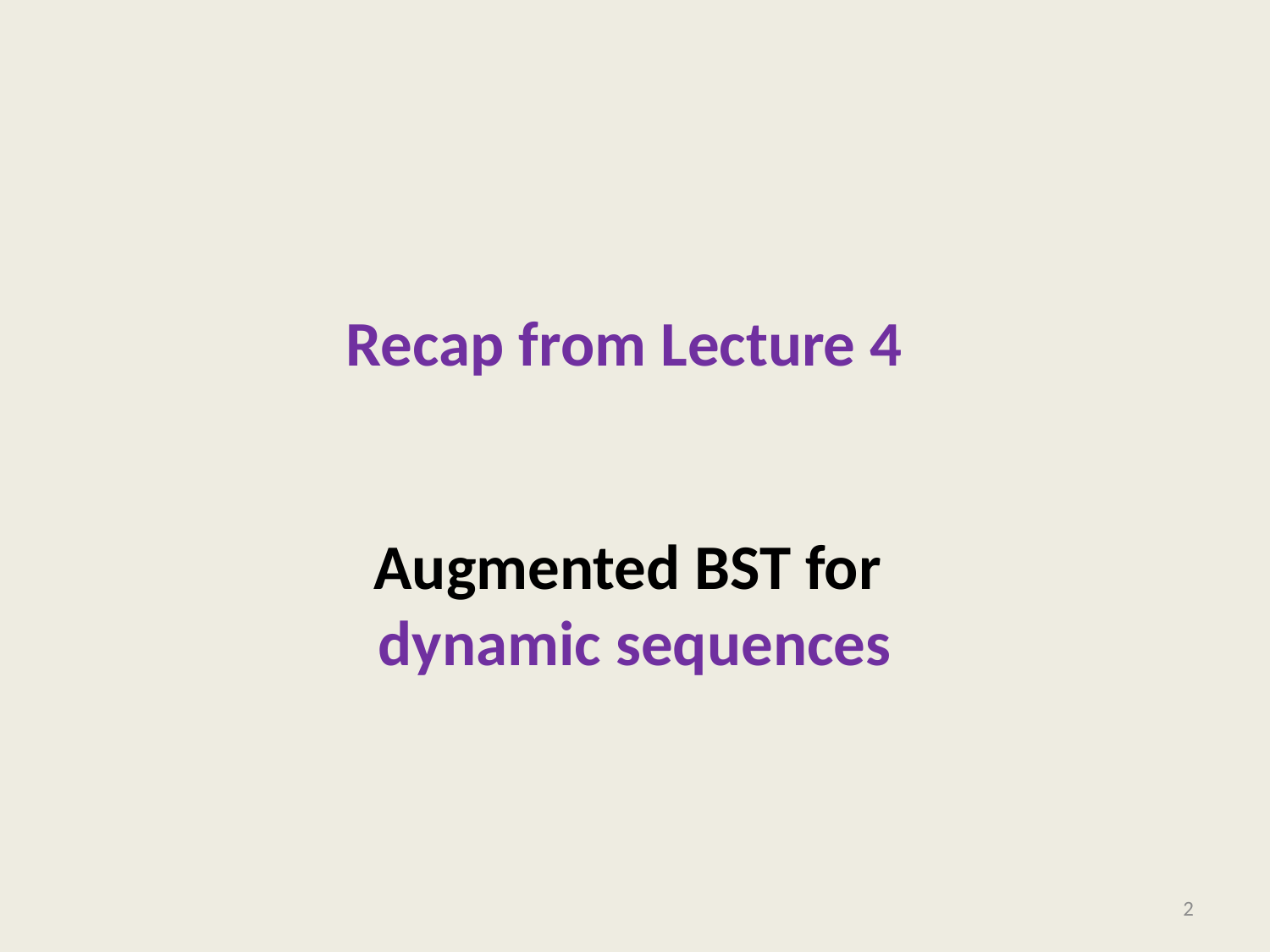

# Recap from Lecture 4
Augmented BST for
dynamic sequences
2